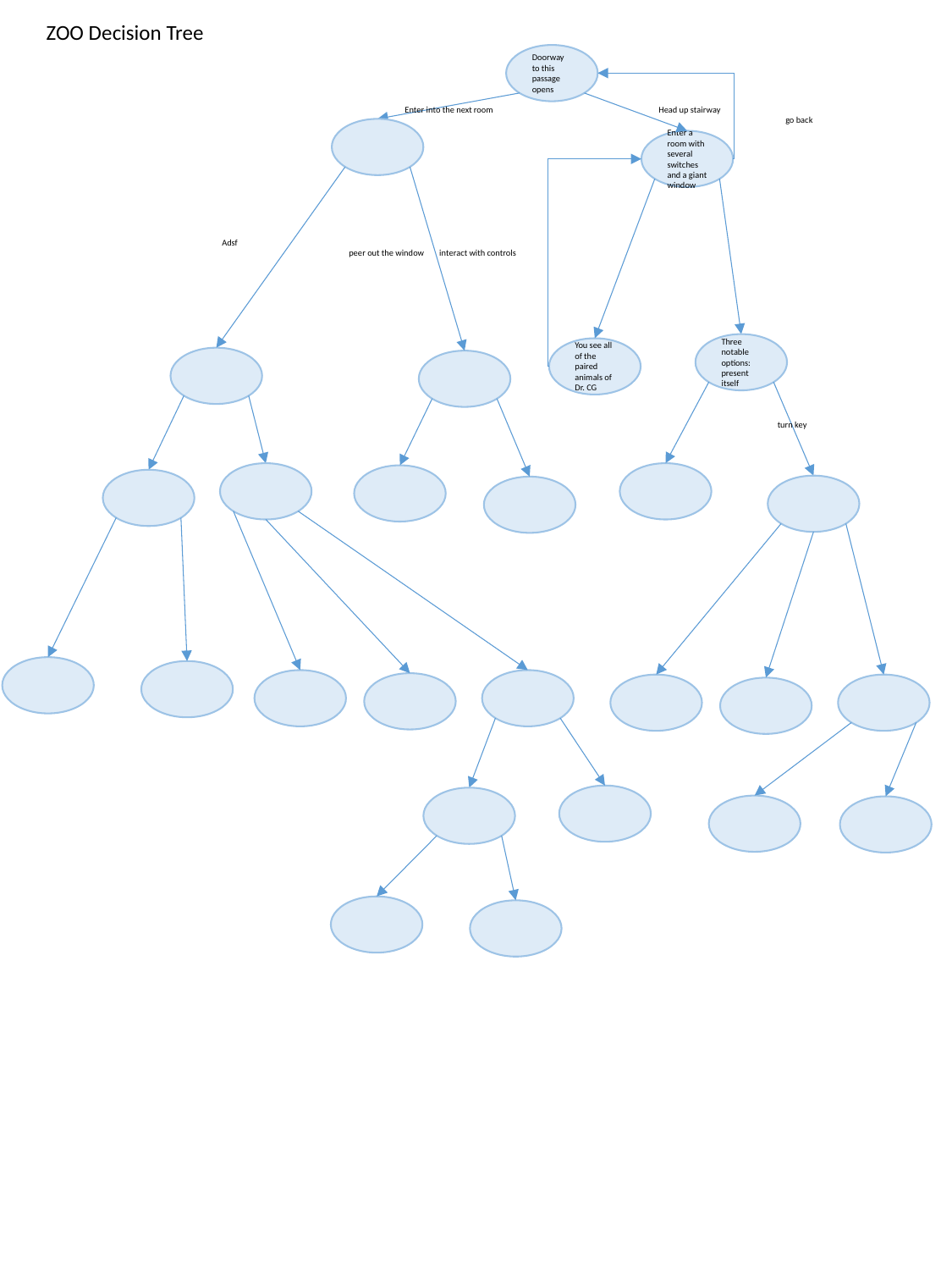

ZOO Decision Tree
Doorway to this passage opens
Enter into the next room		Head up stairway				go back

Enter a  room with several switches and a giant window
Adsf						peer out the window        interact with controls
Three notable options: present itself
You see all of the paired animals of Dr. CG

		turn key